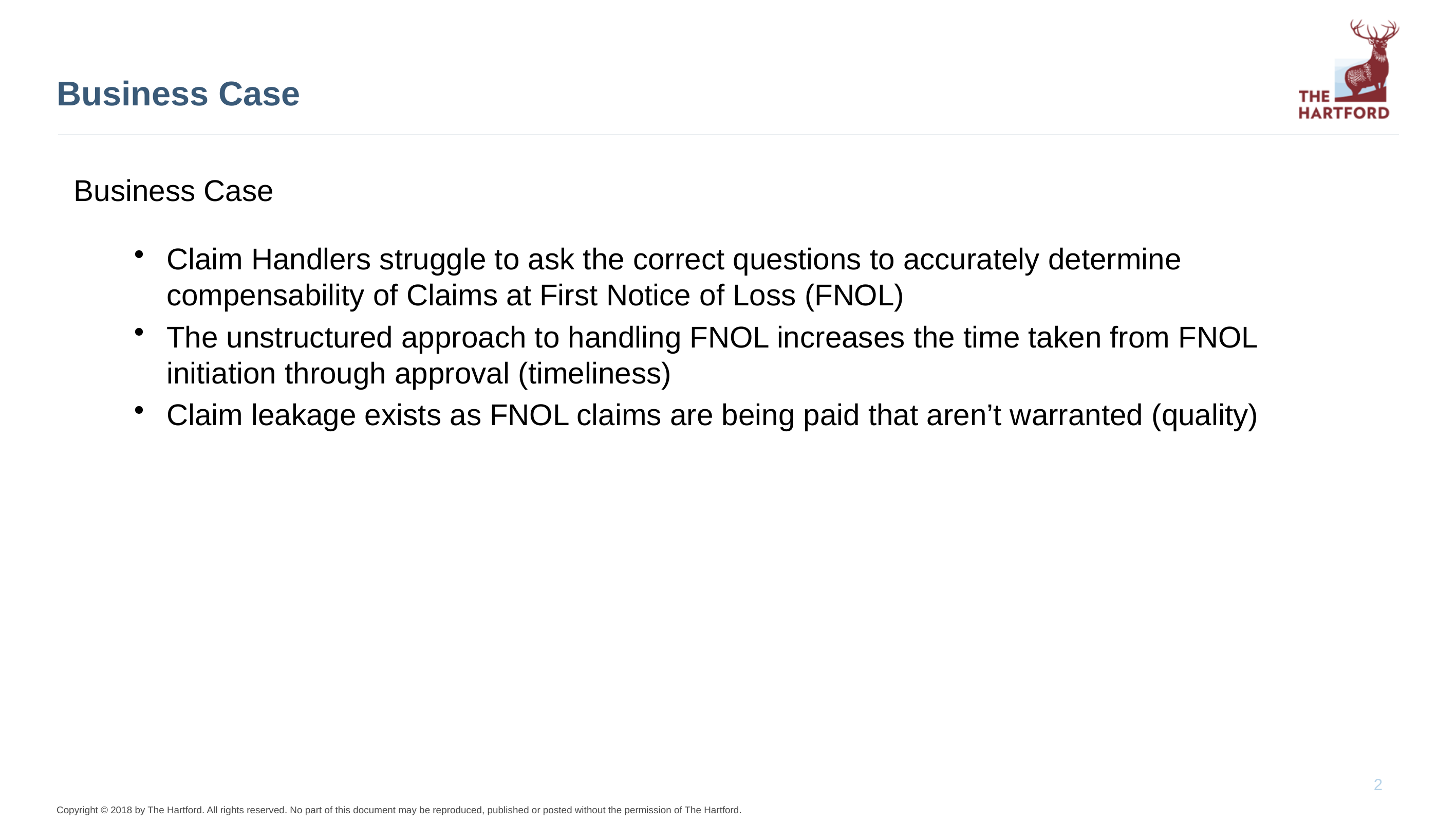

# Business Case
Business Case
Claim Handlers struggle to ask the correct questions to accurately determine compensability of Claims at First Notice of Loss (FNOL)
The unstructured approach to handling FNOL increases the time taken from FNOL initiation through approval (timeliness)
Claim leakage exists as FNOL claims are being paid that aren’t warranted (quality)

2